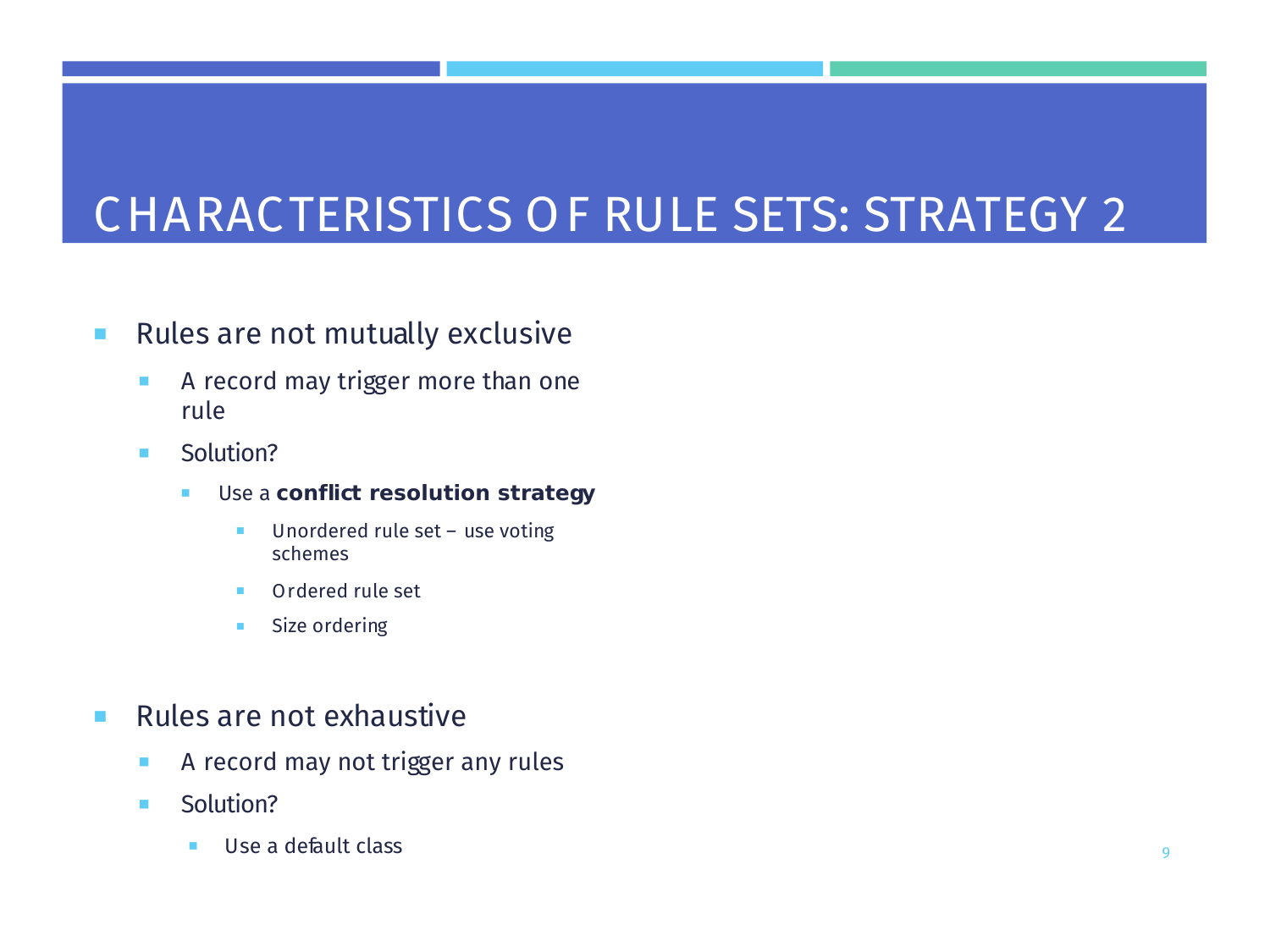

# CHARACTERISTICS OF RULE SETS: STRATEGY 2
Rules are not mutually exclusive
A record may trigger more than one rule
Solution?
Use a conflict resolution strategy
Unordered rule set – use voting schemes
Ordered rule set
Size ordering

Rules are not exhaustive
A record may not trigger any rules
Solution?
Use a default class
9